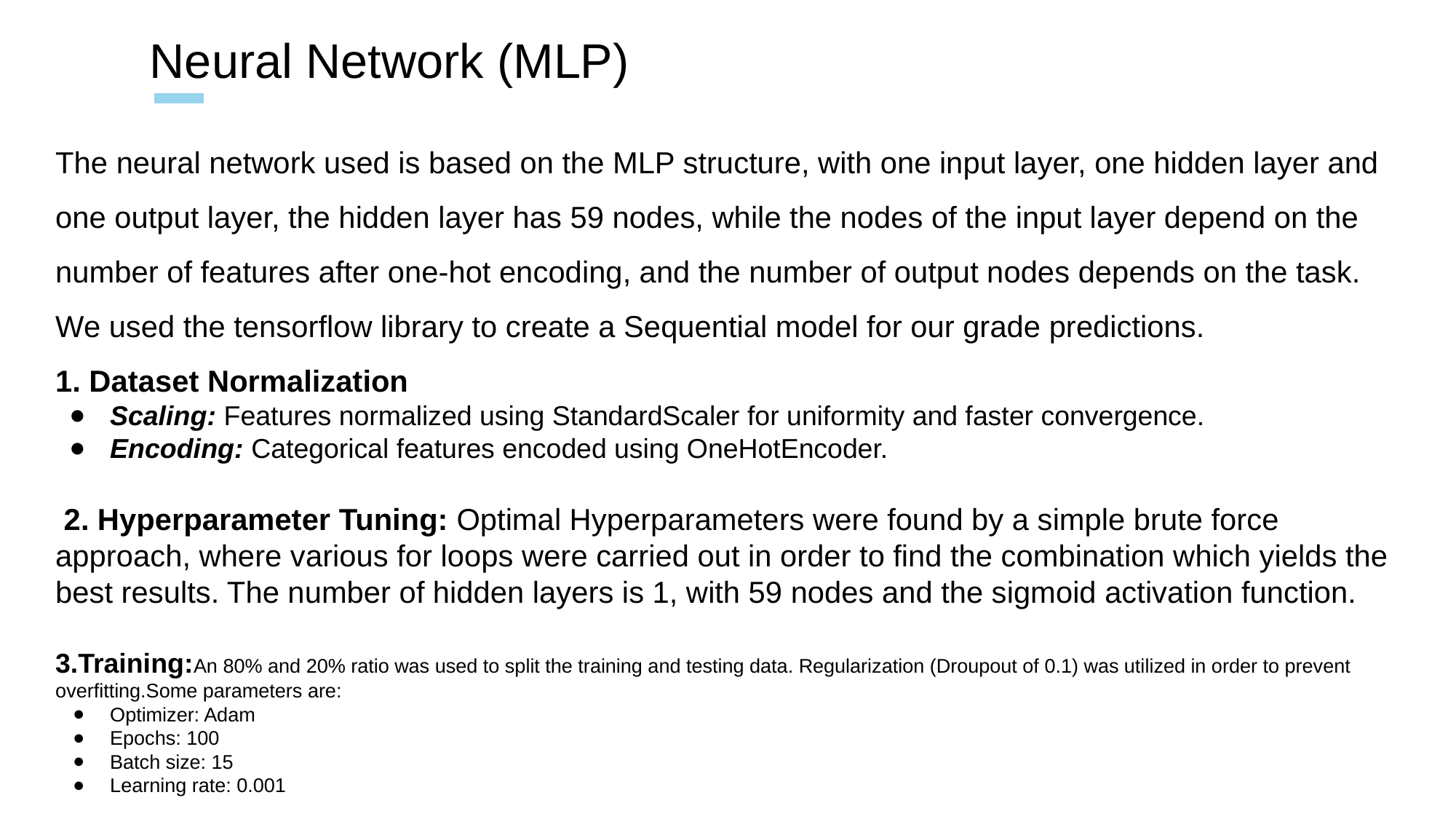

# Neural Network (MLP)
The neural network used is based on the MLP structure, with one input layer, one hidden layer and
one output layer, the hidden layer has 59 nodes, while the nodes of the input layer depend on the number of features after one-hot encoding, and the number of output nodes depends on the task. We used the tensorflow library to create a Sequential model for our grade predictions.
1. Dataset Normalization
Scaling: Features normalized using StandardScaler for uniformity and faster convergence.
Encoding: Categorical features encoded using OneHotEncoder.

 2. Hyperparameter Tuning: Optimal Hyperparameters were found by a simple brute force approach, where various for loops were carried out in order to find the combination which yields the best results. The number of hidden layers is 1, with 59 nodes and the sigmoid activation function.

3.Training:An 80% and 20% ratio was used to split the training and testing data. Regularization (Droupout of 0.1) was utilized in order to prevent overfitting.Some parameters are:
Optimizer: Adam
Epochs: 100
Batch size: 15
Learning rate: 0.001